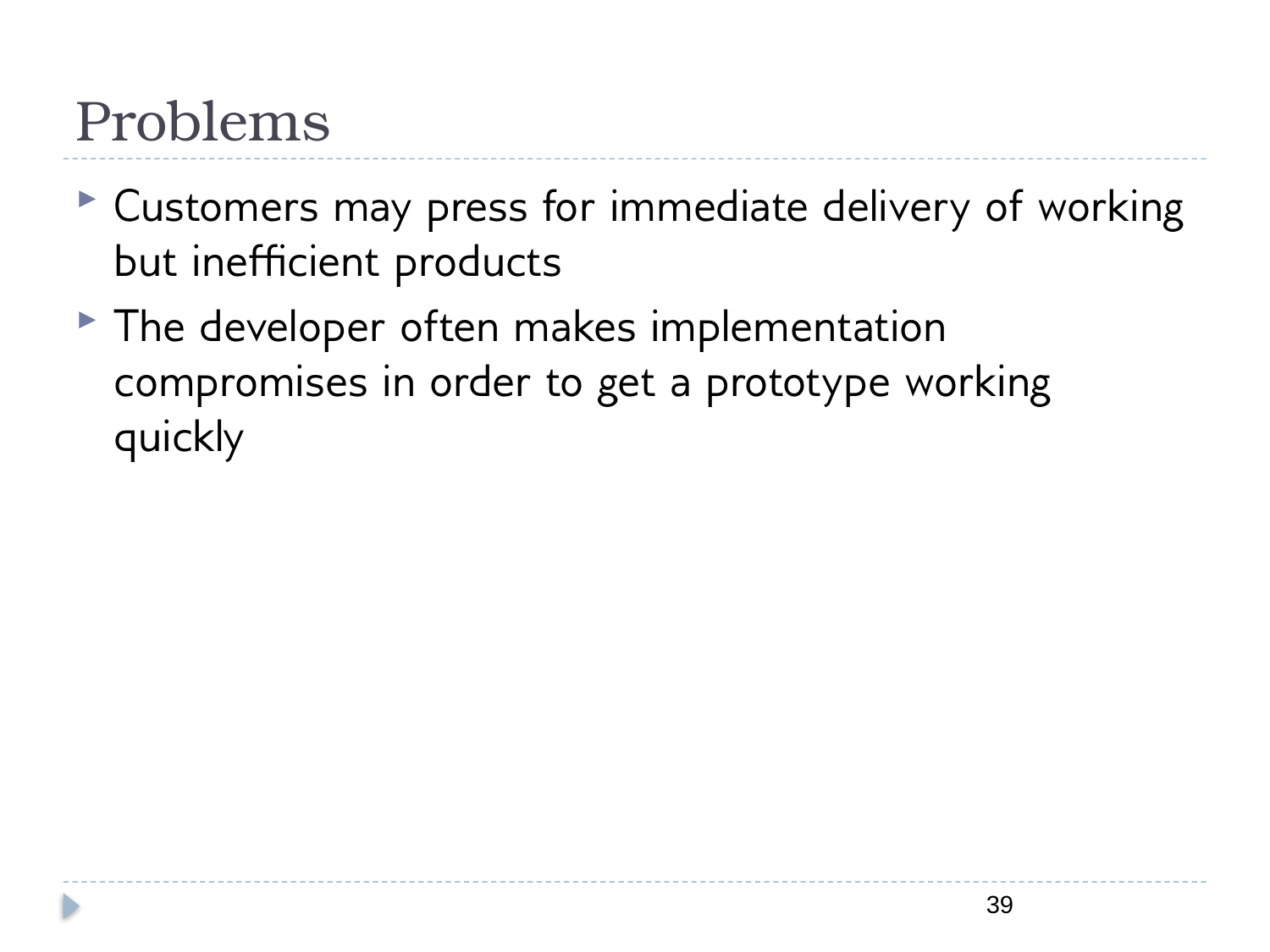

# Problems
Customers may press for immediate delivery of working but inefficient products
The developer often makes implementation compromises in order to get a prototype working quickly

39